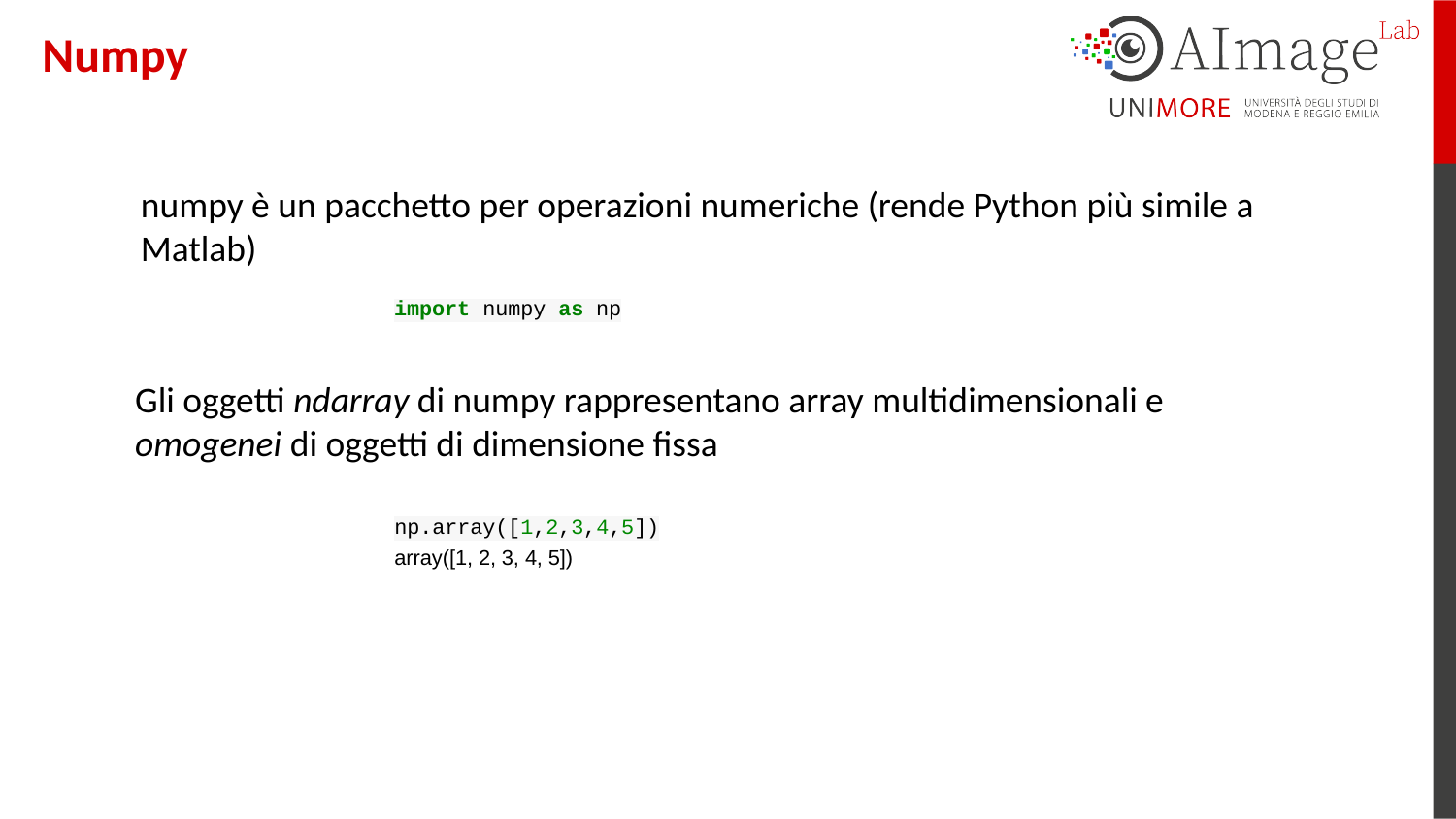

# Numpy
numpy è un pacchetto per operazioni numeriche (rende Python più simile a Matlab)
import numpy as np
Gli oggetti ndarray di numpy rappresentano array multidimensionali e omogenei di oggetti di dimensione fissa
np.array([1,2,3,4,5])
array([1, 2, 3, 4, 5])